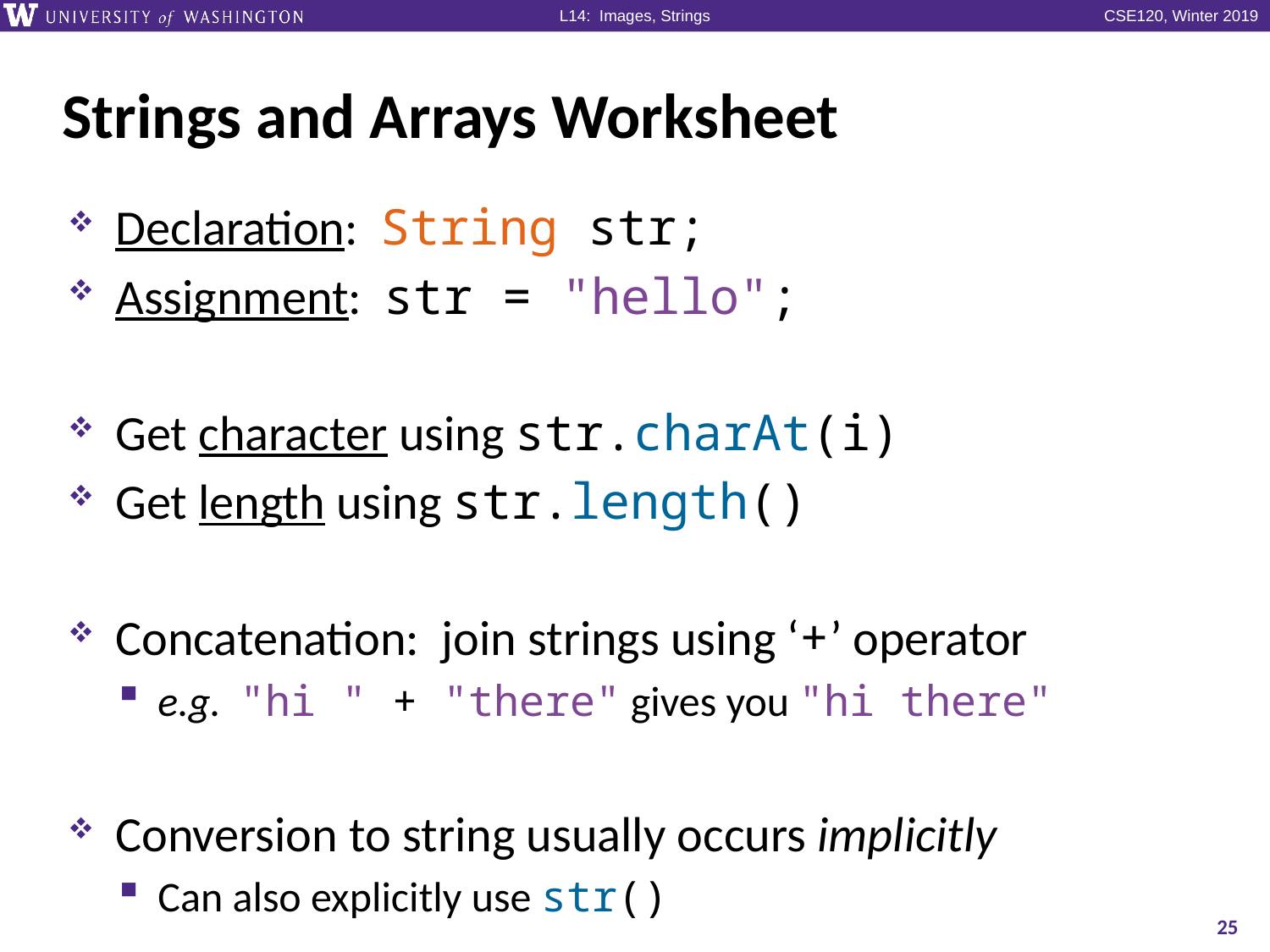

# Strings and Arrays Worksheet
Declaration:  String str;
Assignment:  str = "hello";

Get character using str.charAt(i)
Get length using str.length()

Concatenation:  join strings using ‘+’ operator
e.g.  "hi " + "there" gives you "hi there"

Conversion to string usually occurs implicitly
Can also explicitly use str()

25